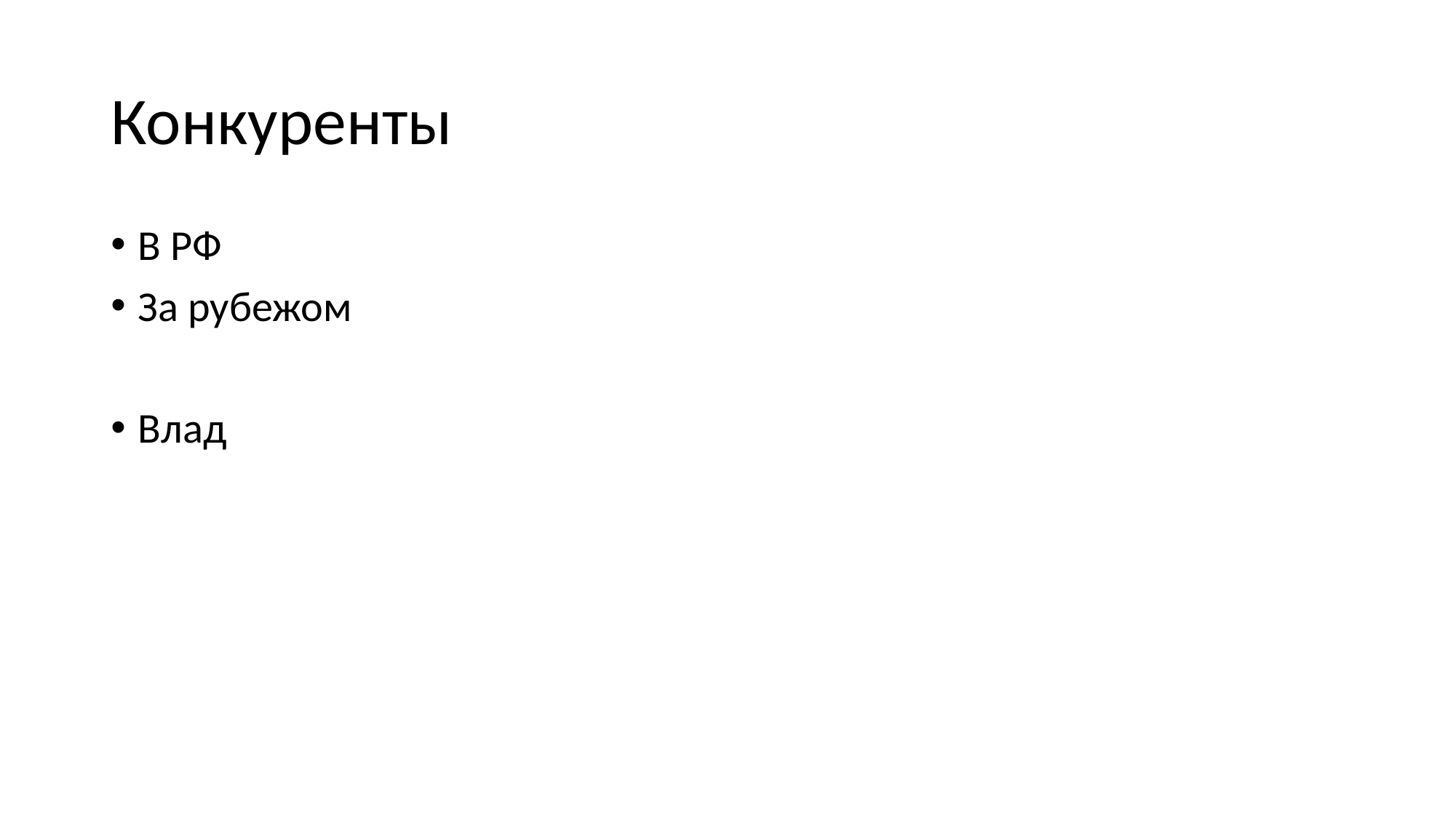

# Конкуренты
В РФ
За рубежом

Влад